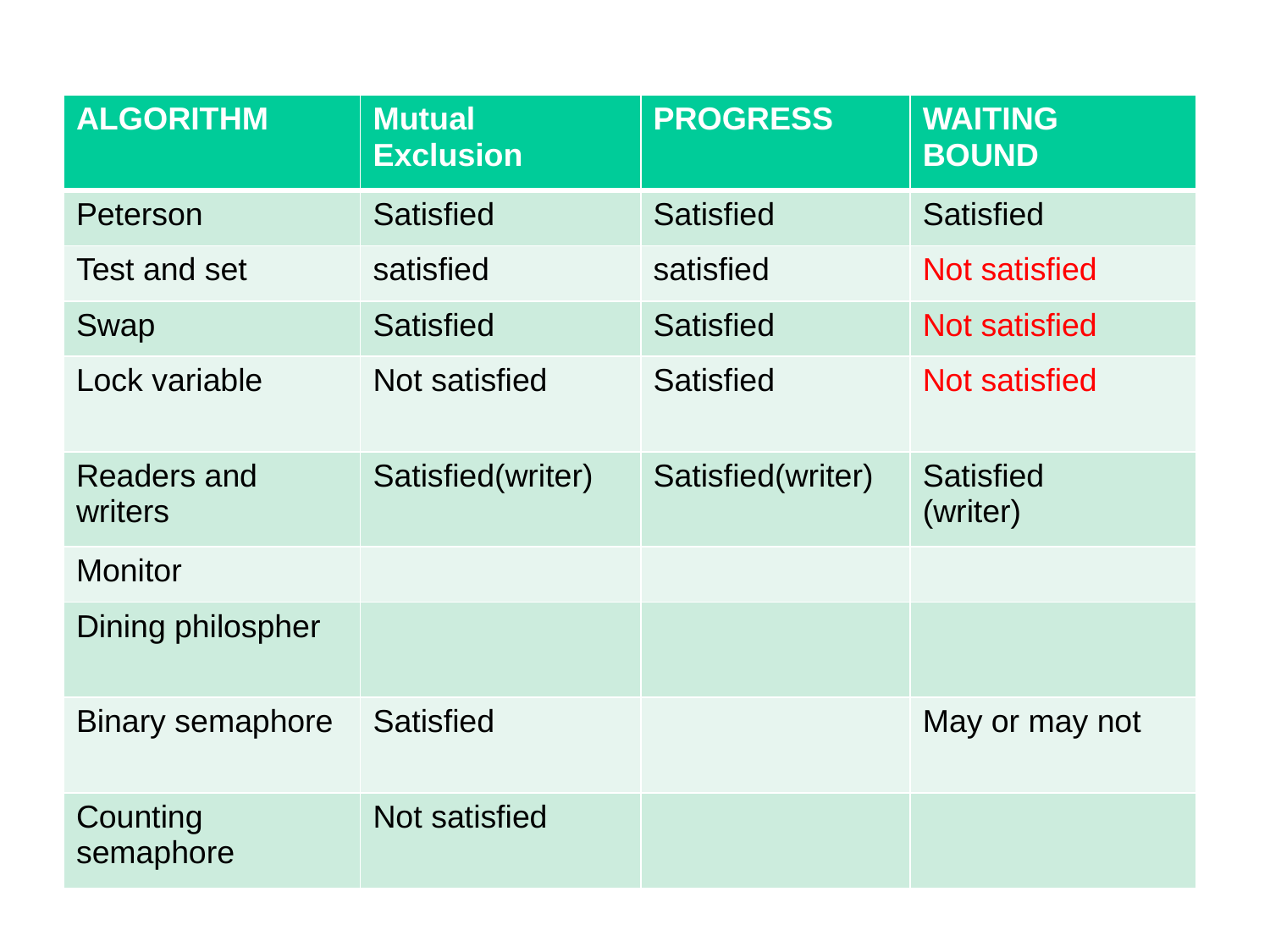

| ALGORITHM | Mutual Exclusion | PROGRESS | WAITING BOUND |
| --- | --- | --- | --- |
| Peterson | Satisfied | Satisfied | Satisfied |
| Test and set | satisfied | satisfied | Not satisfied |
| Swap | Satisfied | Satisfied | Not satisfied |
| Lock variable | Not satisfied | Satisfied | Not satisfied |
| Readers and writers | Satisfied(writer) | Satisfied(writer) | Satisfied (writer) |
| Monitor |  |  |  |
| Dining philospher |  |  |  |
| Binary semaphore | Satisfied |  | May or may not |
| Counting semaphore | Not satisfied |  |  |